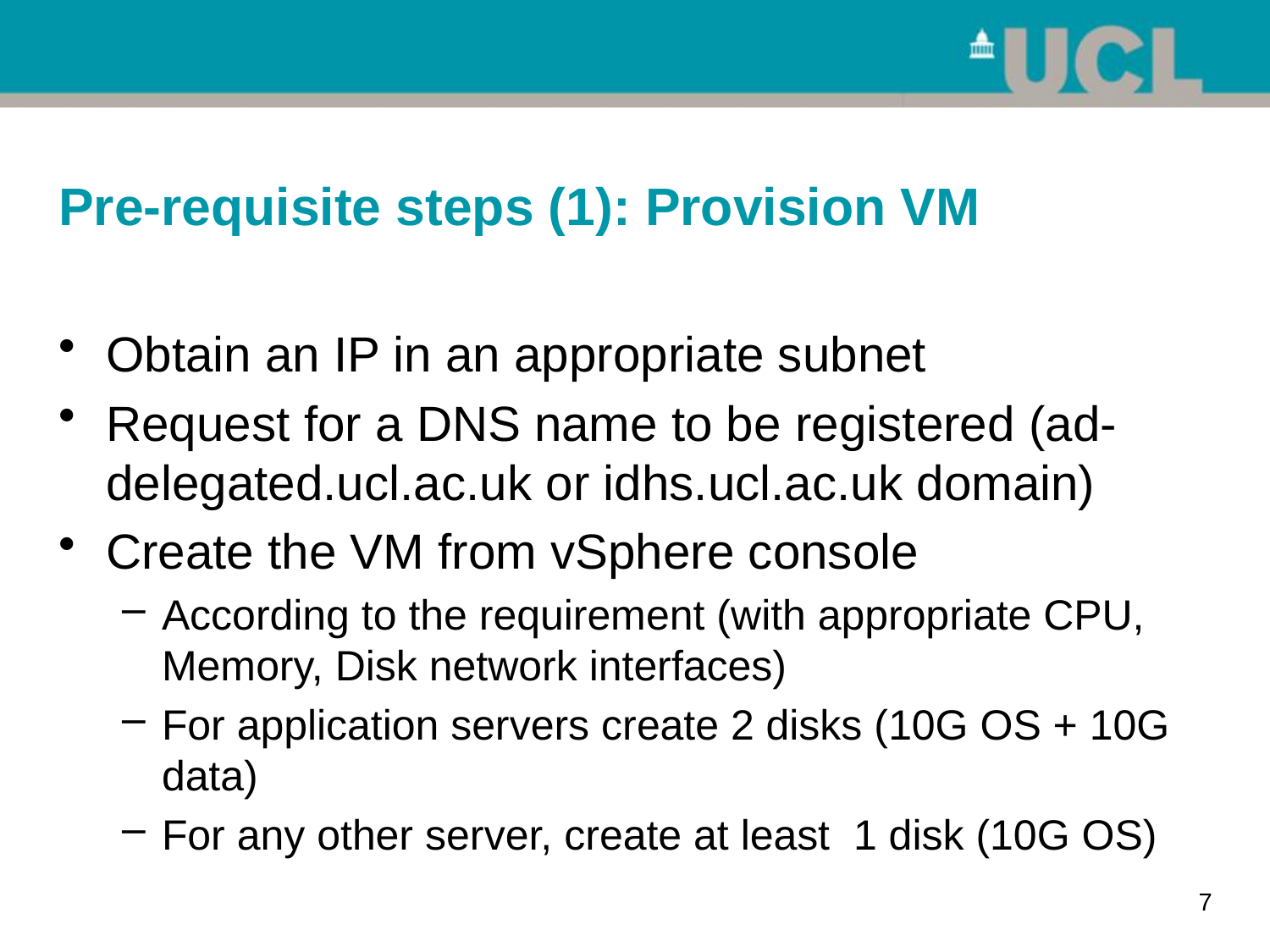

# Pre-requisite steps (1): Provision VM
Obtain an IP in an appropriate subnet
Request for a DNS name to be registered (ad-delegated.ucl.ac.uk or idhs.ucl.ac.uk domain)
Create the VM from vSphere console
According to the requirement (with appropriate CPU, Memory, Disk network interfaces)
For application servers create 2 disks (10G OS + 10G data)
For any other server, create at least  1 disk (10G OS)

7